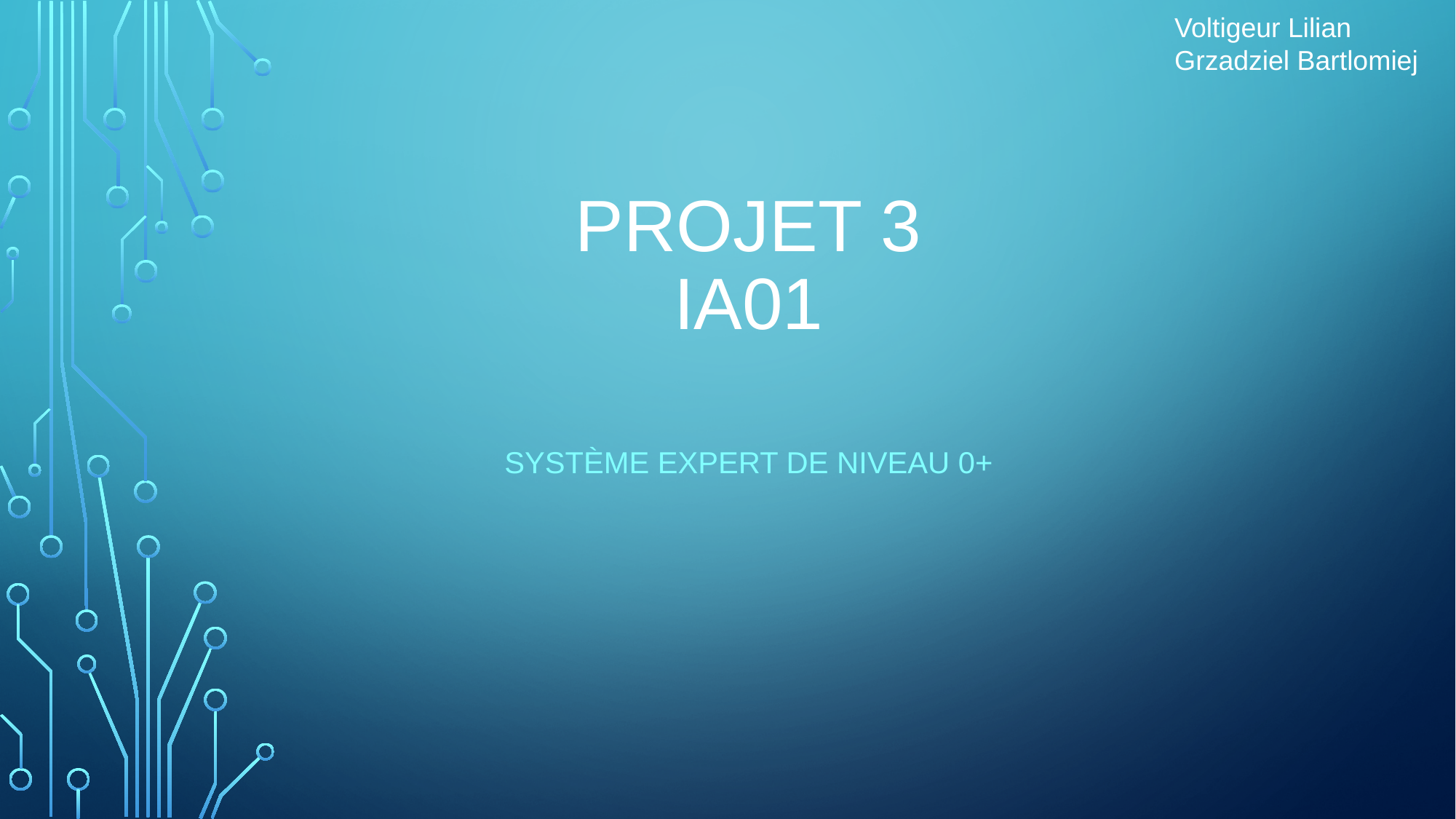

Voltigeur Lilian
Grzadziel Bartlomiej
# Projet 3 IA01
Système expert de niveau 0+